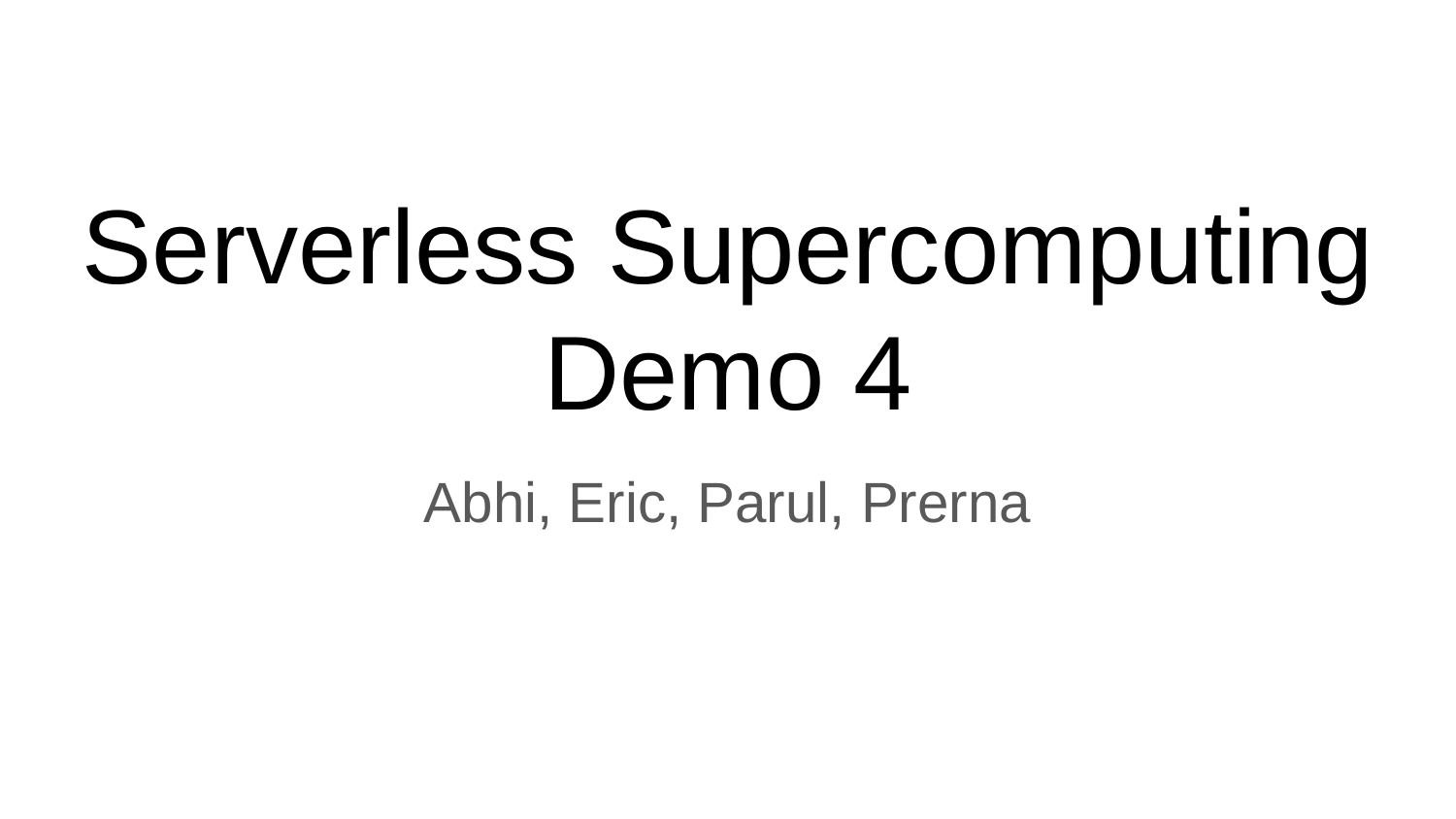

# Serverless Supercomputing Demo 4
Abhi, Eric, Parul, Prerna